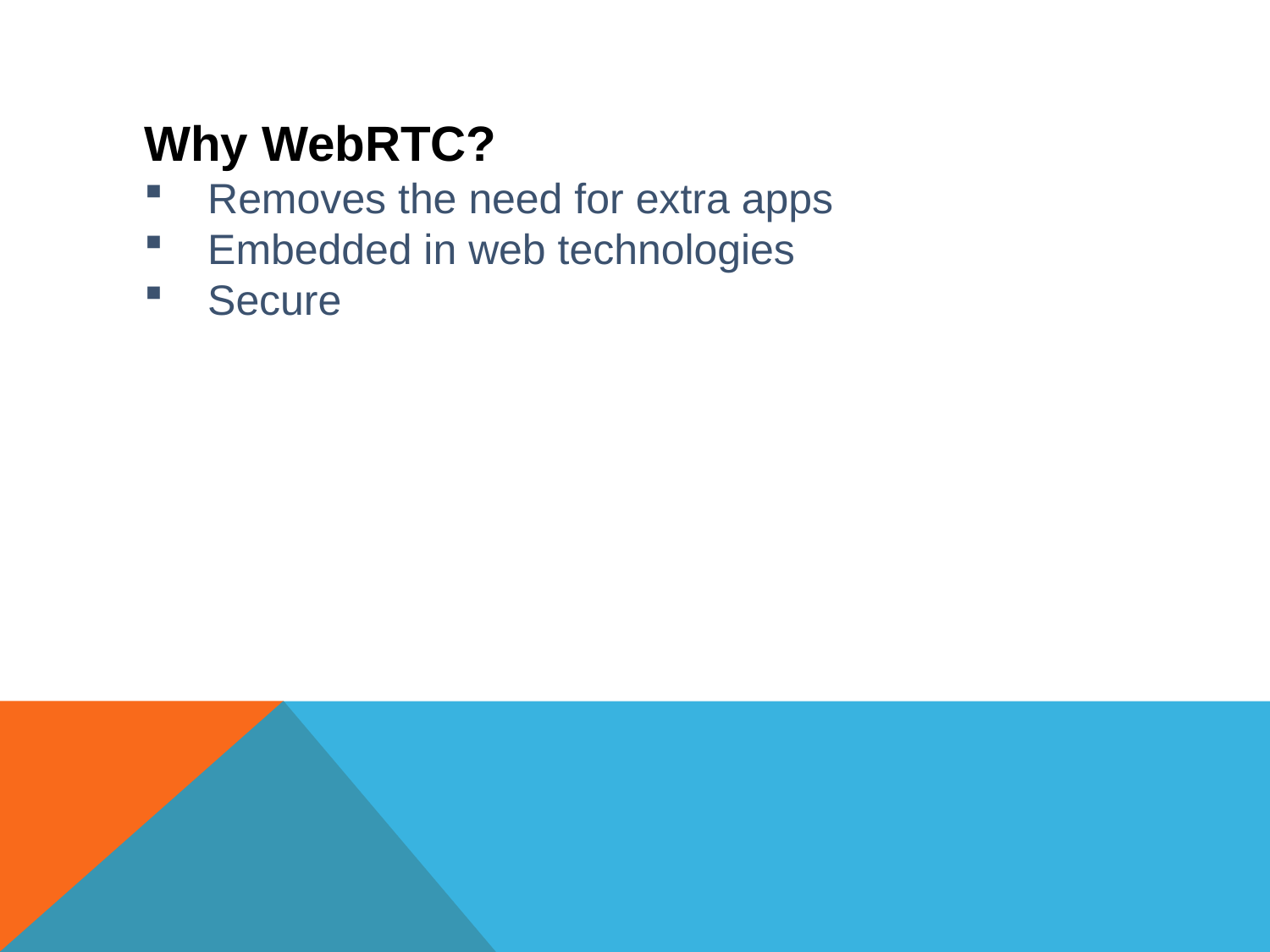

Why WebRTC?
Removes the need for extra apps
Embedded in web technologies
Secure